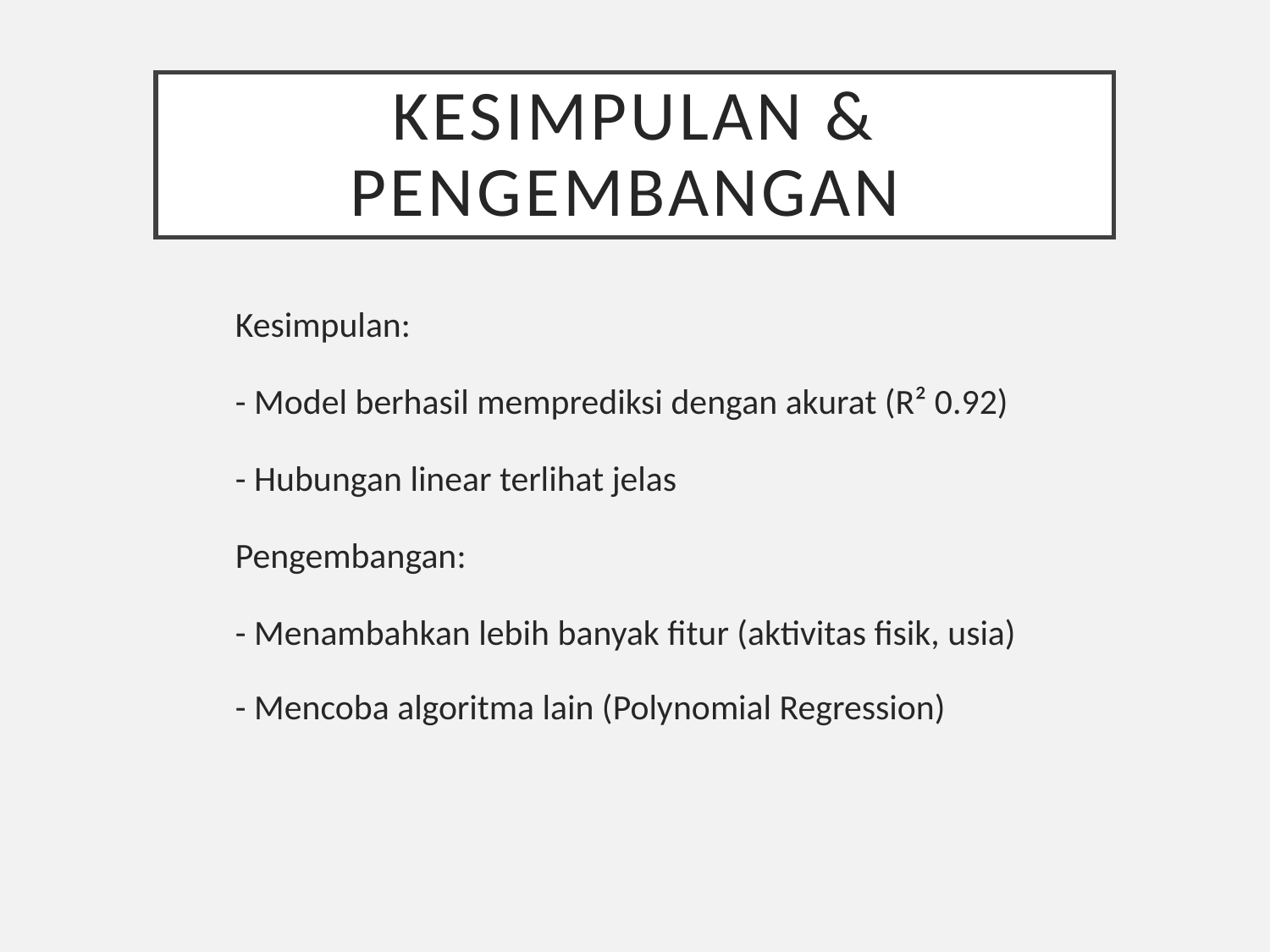

# Kesimpulan & Pengembangan
Kesimpulan:
- Model berhasil memprediksi dengan akurat (R² 0.92)
- Hubungan linear terlihat jelas
Pengembangan:
- Menambahkan lebih banyak fitur (aktivitas fisik, usia)
- Mencoba algoritma lain (Polynomial Regression)